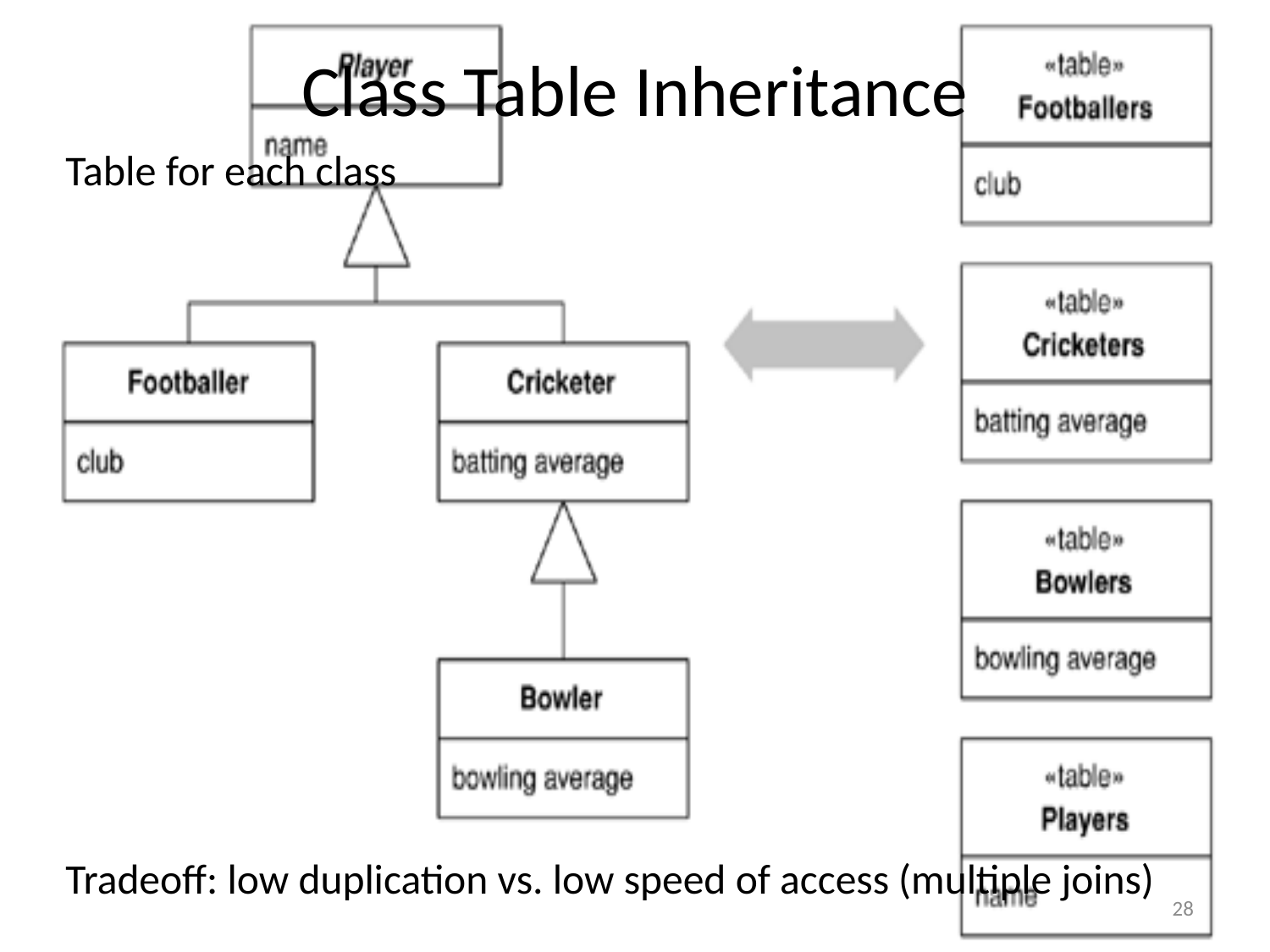

# Class Table Inheritance
Table for each class
Tradeoff: low duplication vs. low speed of access (multiple joins)
28